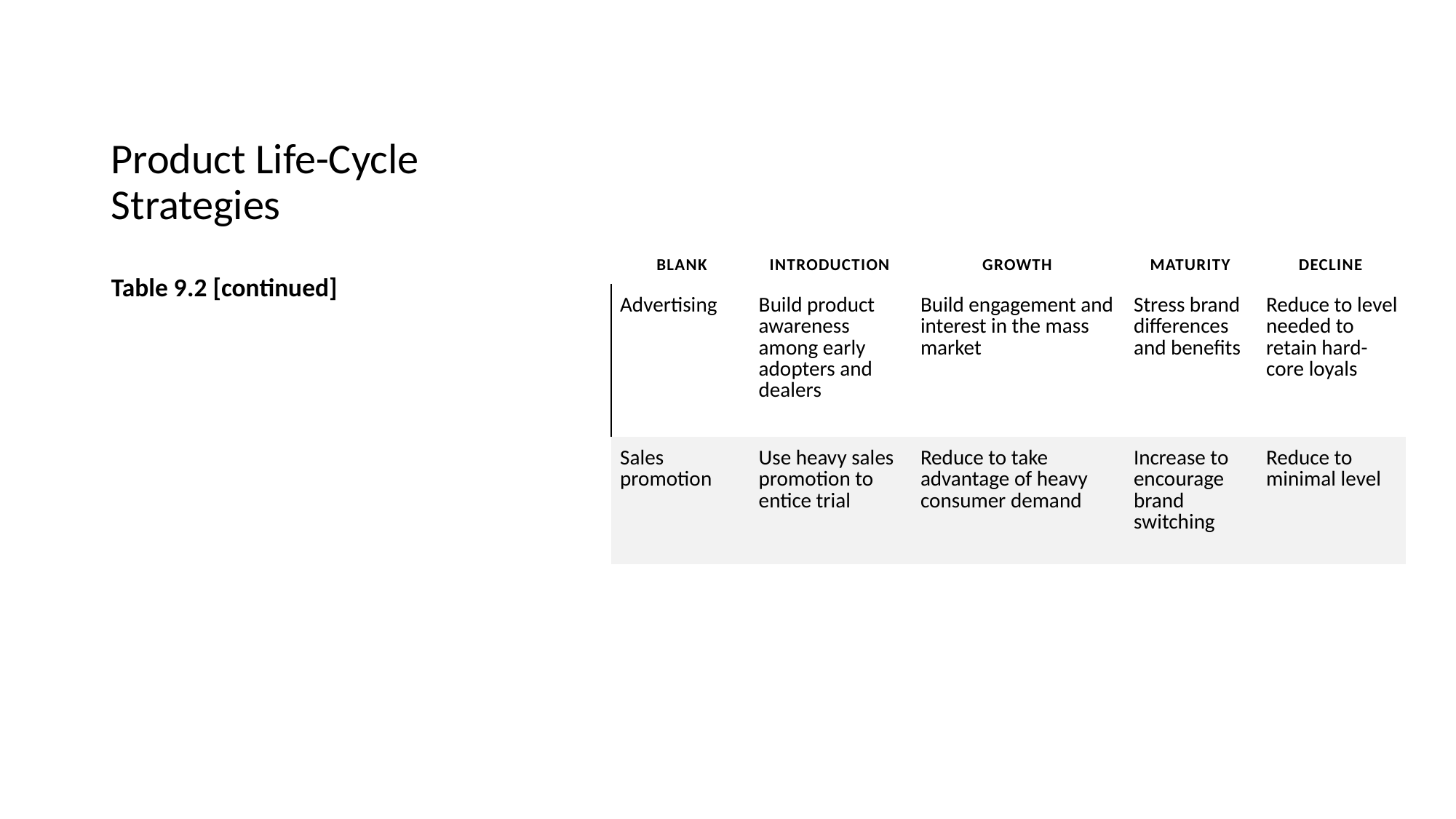

# Product Life-Cycle Strategies
| Blank | Introduction | Growth | Maturity | Decline |
| --- | --- | --- | --- | --- |
| Advertising | Build product awareness among early adopters and dealers | Build engagement and interest in the mass market | Stress brand differences and benefits | Reduce to level needed to retain hard-core loyals |
| Sales promotion | Use heavy sales promotion to entice trial | Reduce to take advantage of heavy consumer demand | Increase to encourage brand switching | Reduce to minimal level |
Table 9.2 [continued]